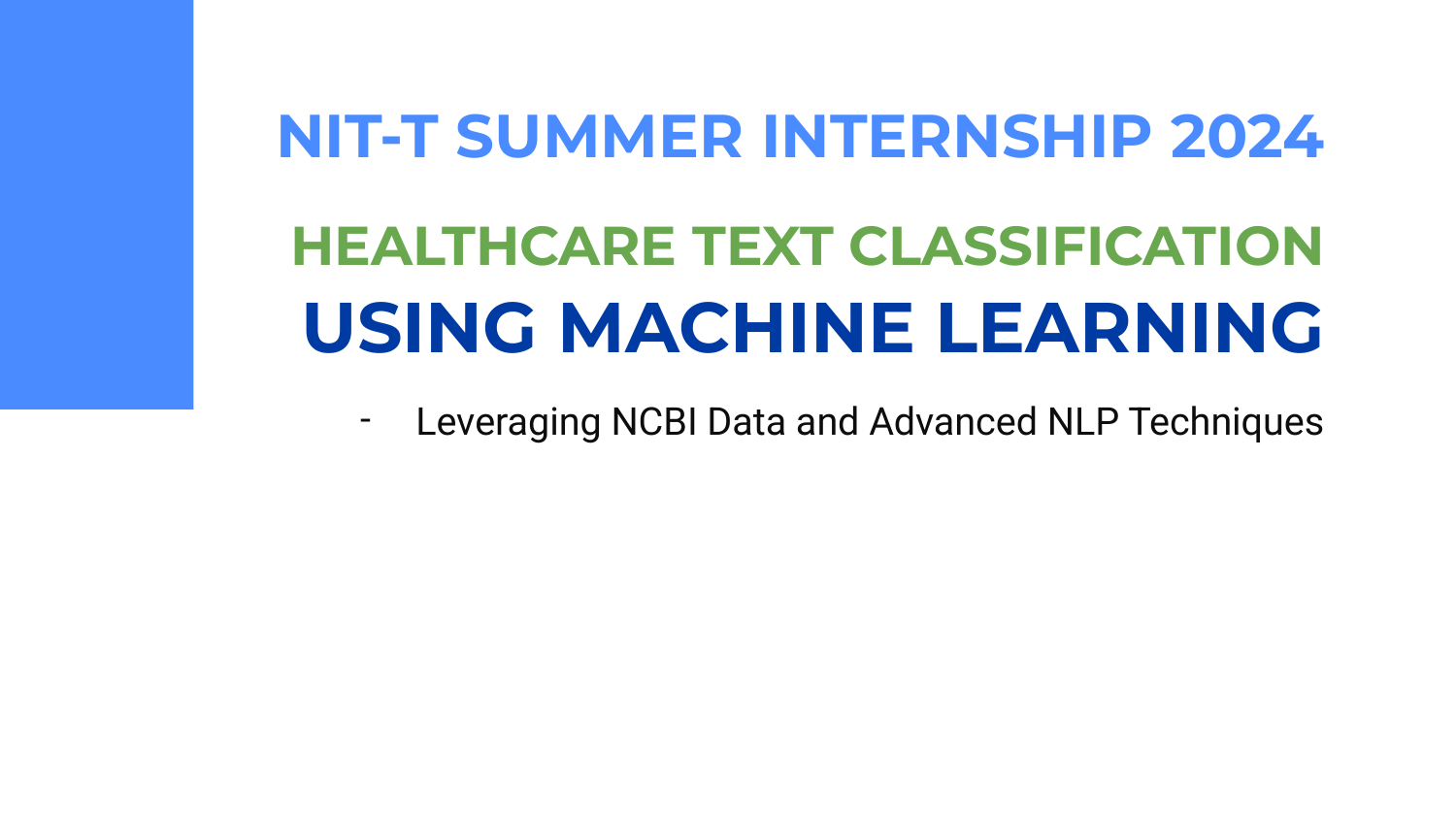

# NIT-T SUMMER INTERNSHIP 2024
HEALTHCARE TEXT CLASSIFICATION
USING MACHINE LEARNING
Leveraging NCBI Data and Advanced NLP Techniques